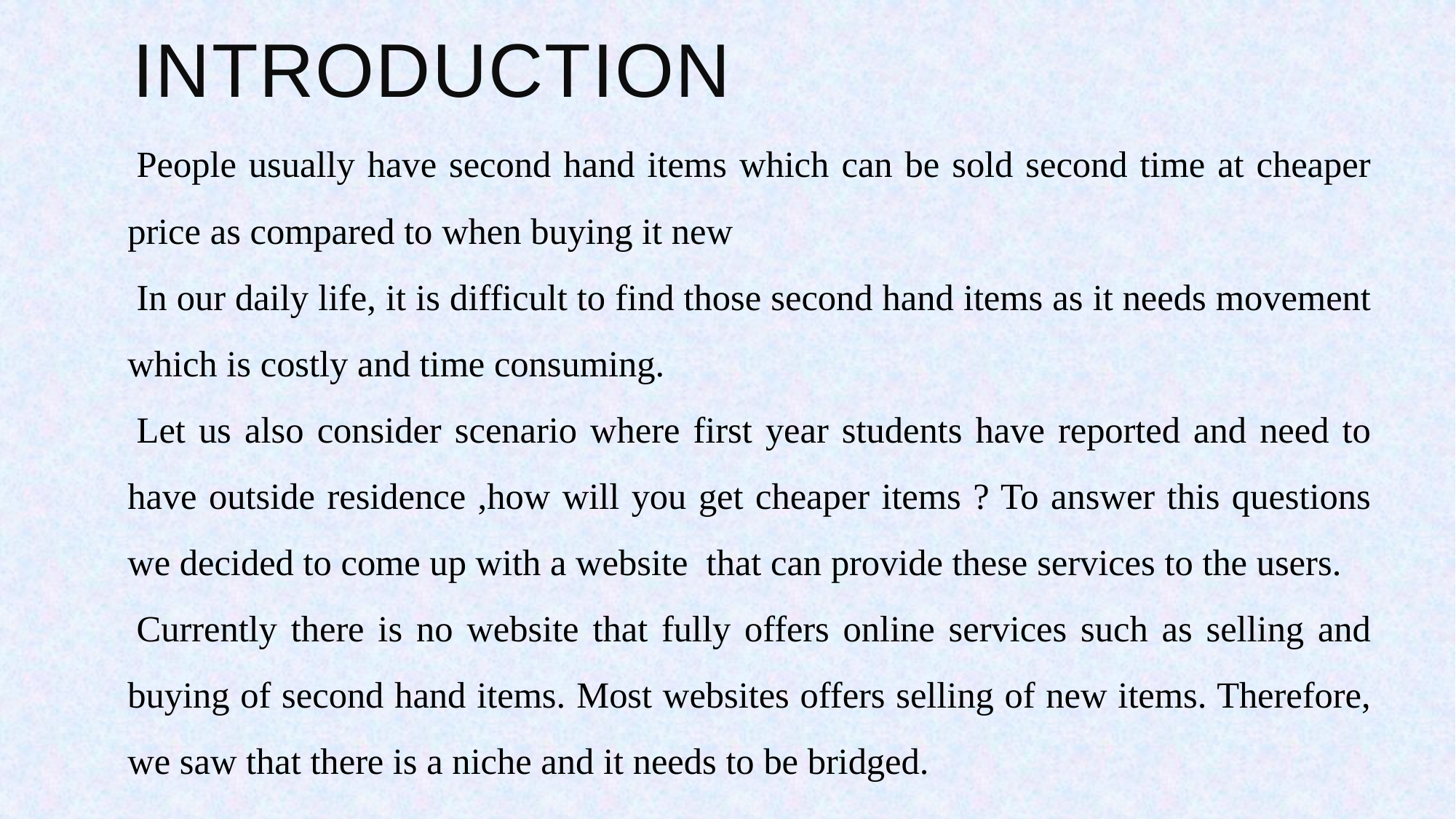

# INTRODUCTION
People usually have second hand items which can be sold second time at cheaper price as compared to when buying it new
In our daily life, it is difficult to find those second hand items as it needs movement which is costly and time consuming.
Let us also consider scenario where first year students have reported and need to have outside residence ,how will you get cheaper items ? To answer this questions we decided to come up with a website  that can provide these services to the users.
Currently there is no website that fully offers online services such as selling and buying of second hand items. Most websites offers selling of new items. Therefore, we saw that there is a niche and it needs to be bridged.